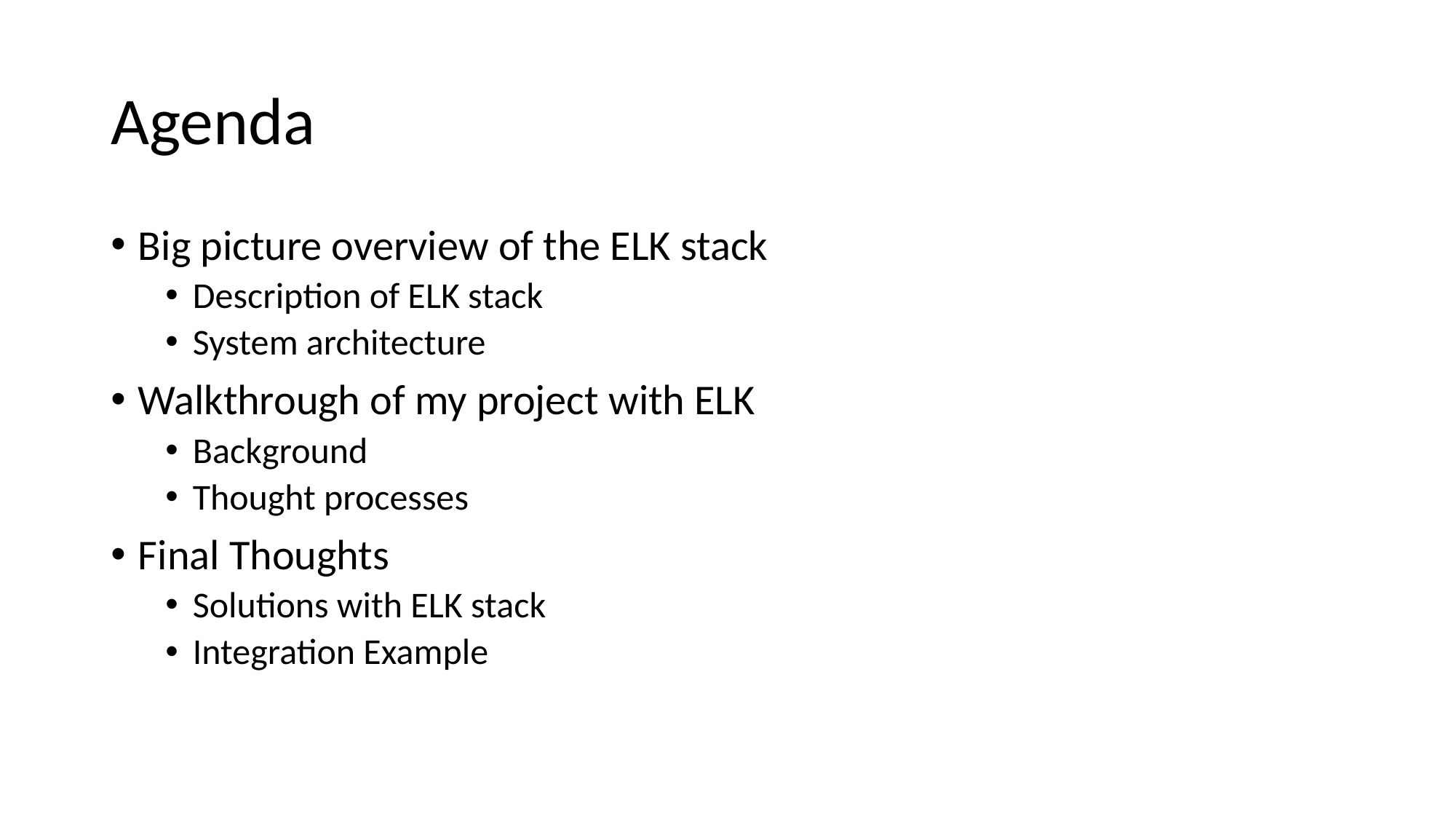

# Agenda
Big picture overview of the ELK stack
Description of ELK stack
System architecture
Walkthrough of my project with ELK
Background
Thought processes
Final Thoughts
Solutions with ELK stack
Integration Example